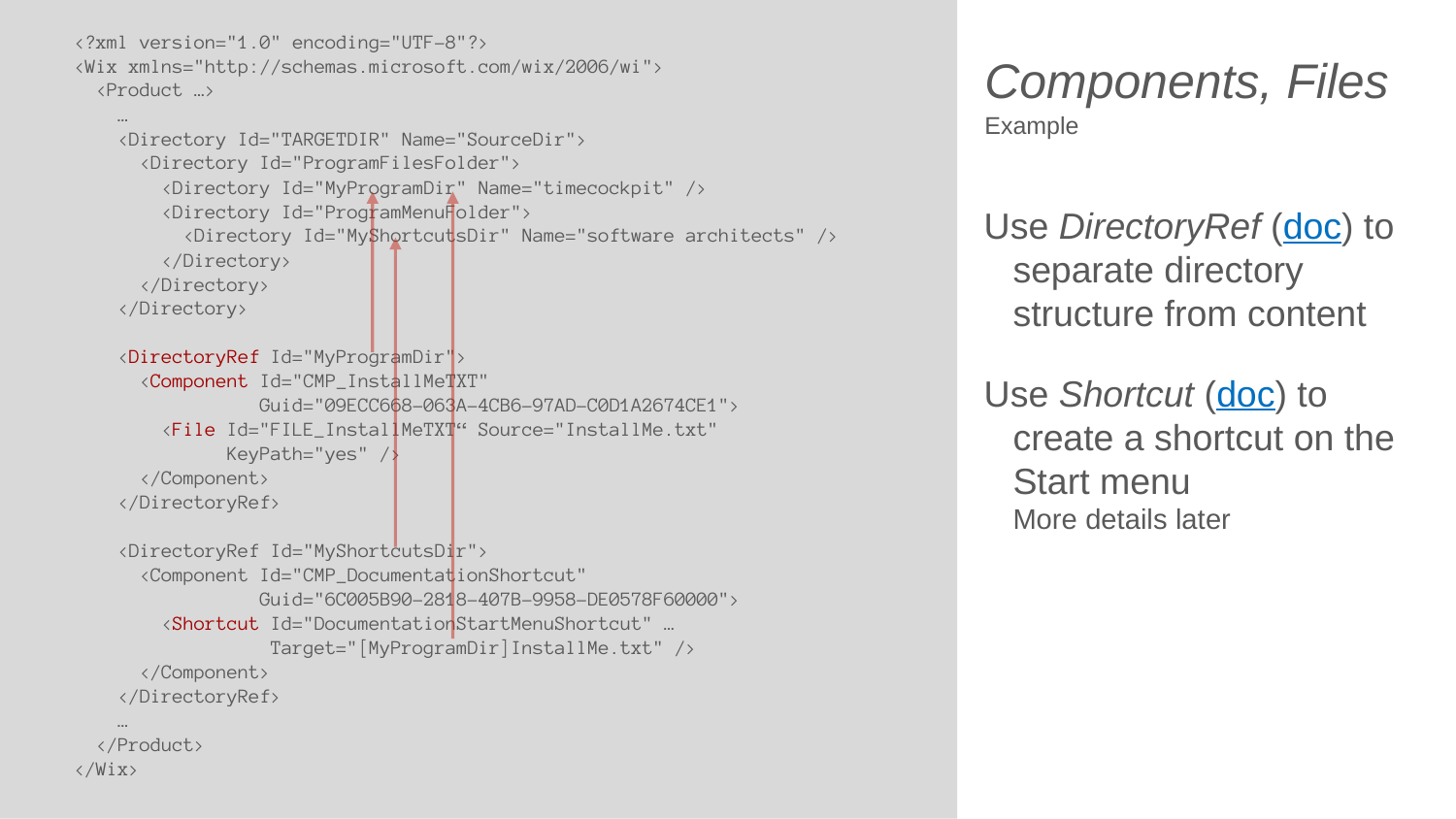

<?xml version="1.0" encoding="UTF-8"?>
<Wix xmlns="http://schemas.microsoft.com/wix/2006/wi">
  <Product …>
    …
    <Directory Id="TARGETDIR" Name="SourceDir">
      <Directory Id="ProgramFilesFolder">
        <Directory Id="MyProgramDir" Name="timecockpit" />
        <Directory Id="ProgramMenuFolder">
          <Directory Id="MyShortcutsDir" Name="software architects" />
        </Directory>
      </Directory>
    </Directory>

    <DirectoryRef Id="MyProgramDir">
      <Component Id="CMP_InstallMeTXT"
                 Guid="09ECC668-063A-4CB6-97AD-C0D1A2674CE1">
        <File Id="FILE_InstallMeTXT“ Source="InstallMe.txt"
              KeyPath="yes" />
      </Component>
    </DirectoryRef>

    <DirectoryRef Id="MyShortcutsDir">
      <Component Id="CMP_DocumentationShortcut"
                 Guid="6C005B90-2818-407B-9958-DE0578F60000">
        <Shortcut Id="DocumentationStartMenuShortcut" …
                  Target="[MyProgramDir]InstallMe.txt" />
      </Component>
    </DirectoryRef>
    …
  </Product>
</Wix>
# Components, Files
Example
Use DirectoryRef (doc) to separate directory structure from content
Use Shortcut (doc) to create a shortcut on the Start menu
More details later